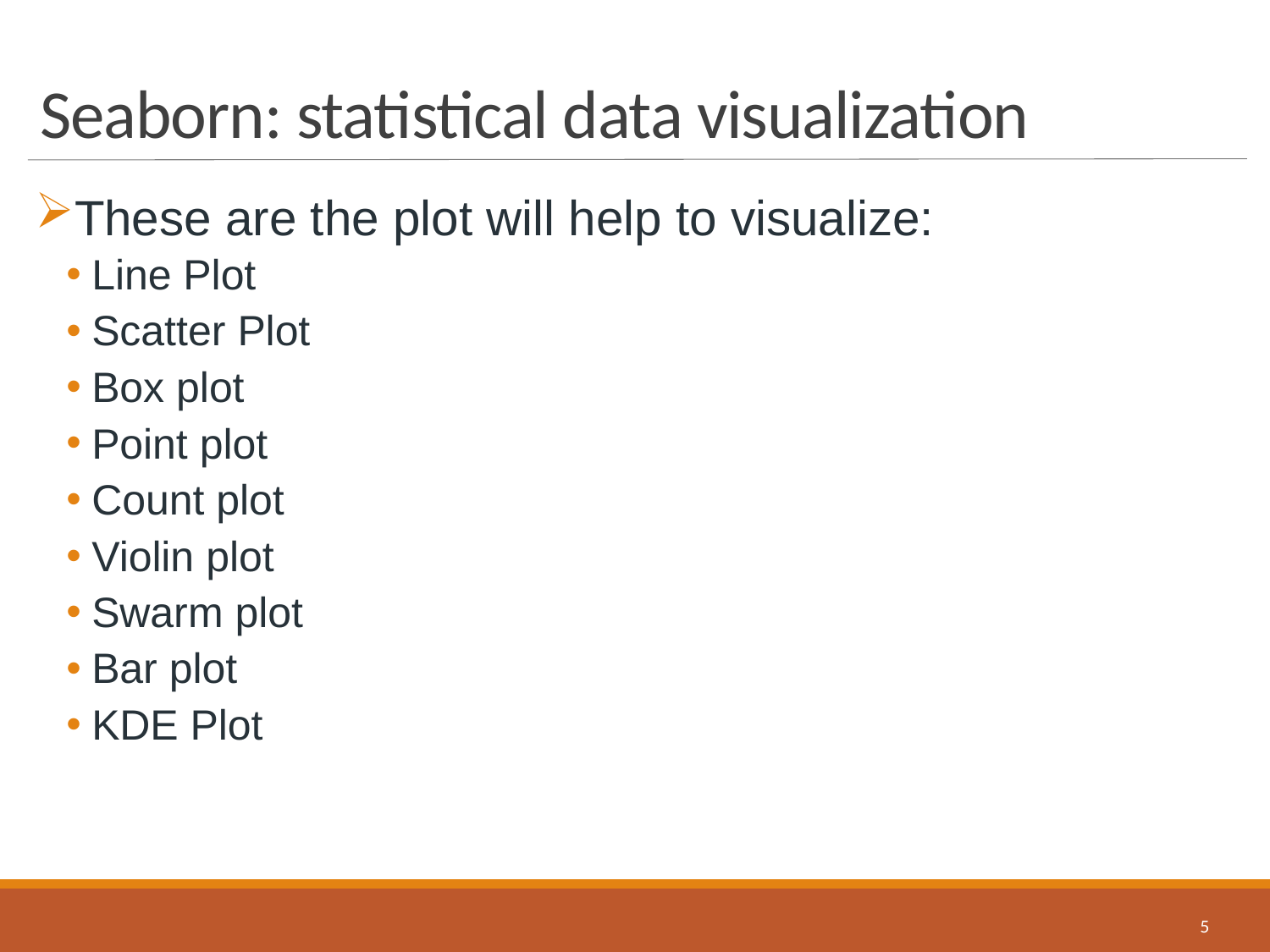

# Seaborn: statistical data visualization
These are the plot will help to visualize:
Line Plot
Scatter Plot
Box plot
Point plot
Count plot
Violin plot
Swarm plot
Bar plot
KDE Plot